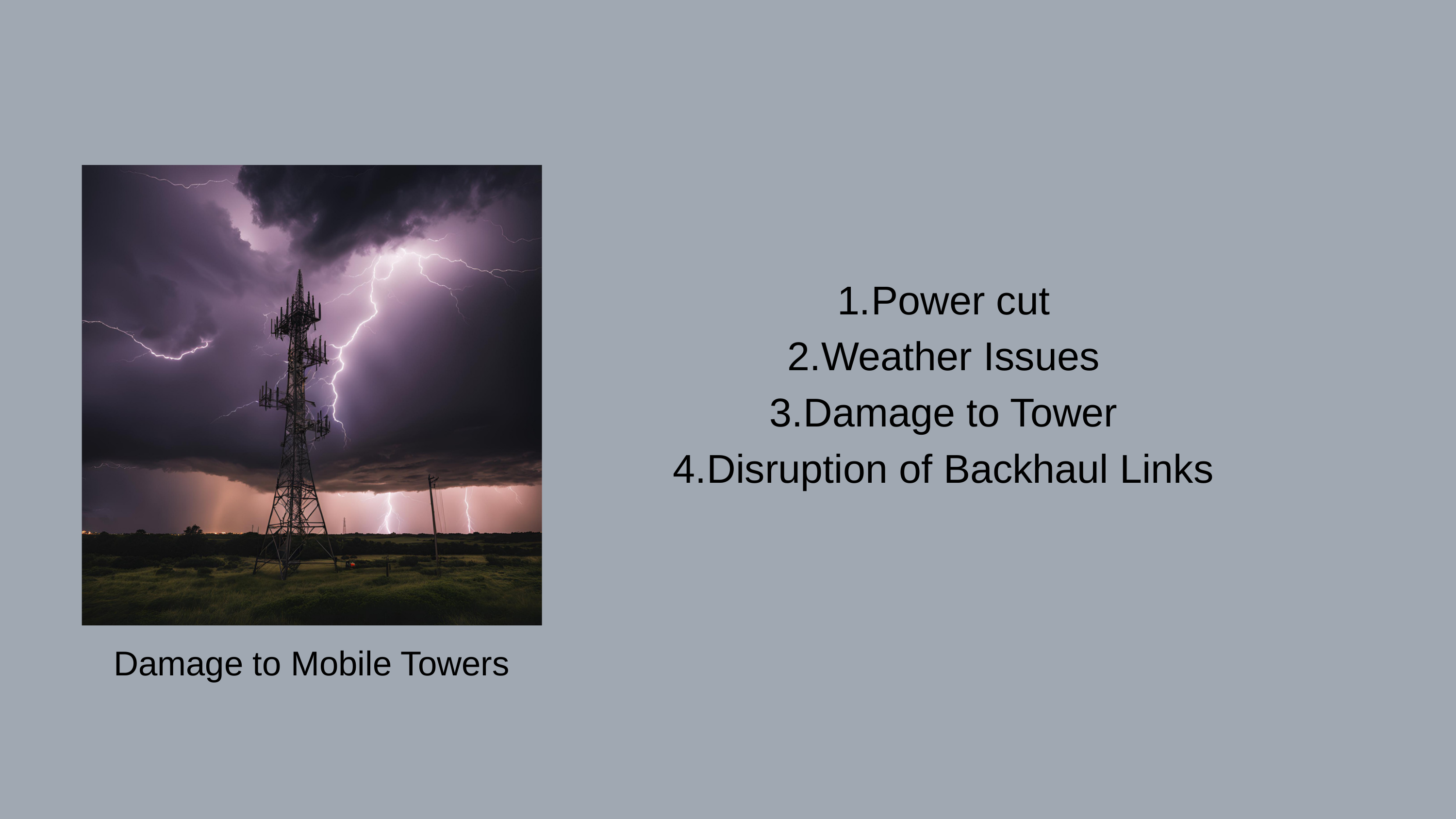

Power cut
Weather Issues
Damage to Tower
Disruption of Backhaul Links

Damage to Mobile Towers